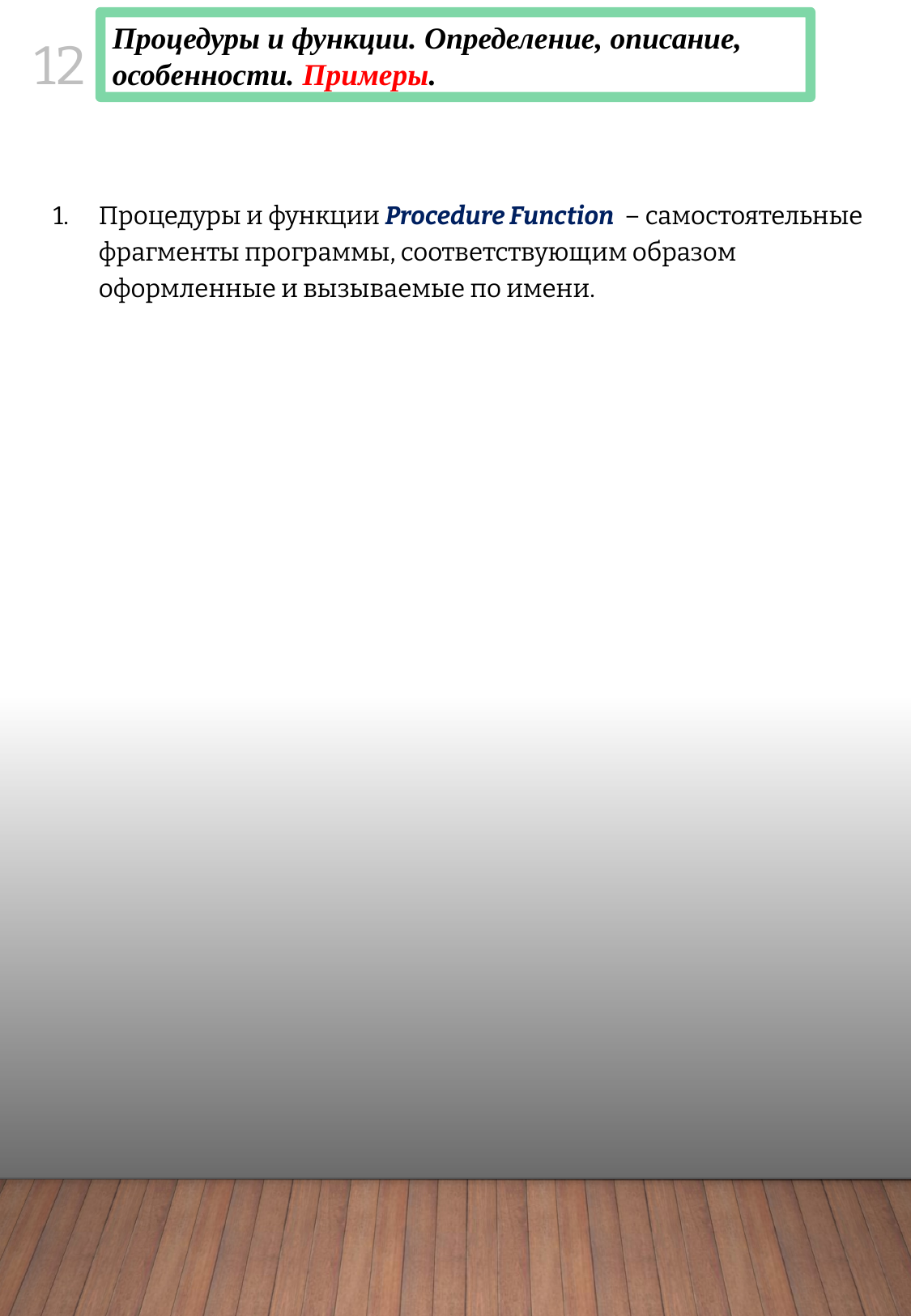

Процедуры и функции. Определение, описание, особенности. Примеры.
12
Процедуры и функции Procedure Function  – самостоятельные фрагменты программы, соответствующим образом оформленные и вызываемые по имени.